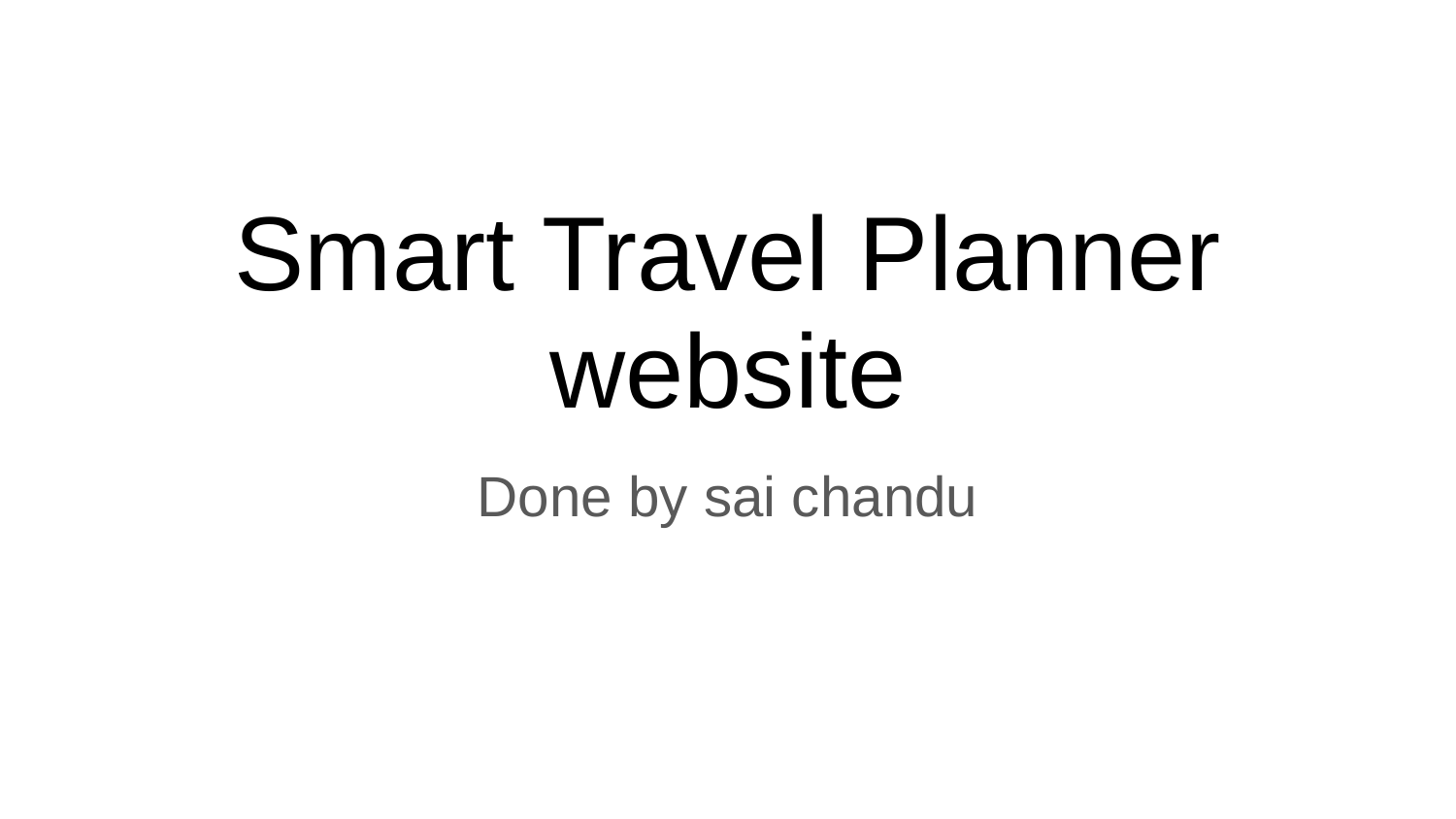

# Smart Travel Planner website
Done by sai chandu